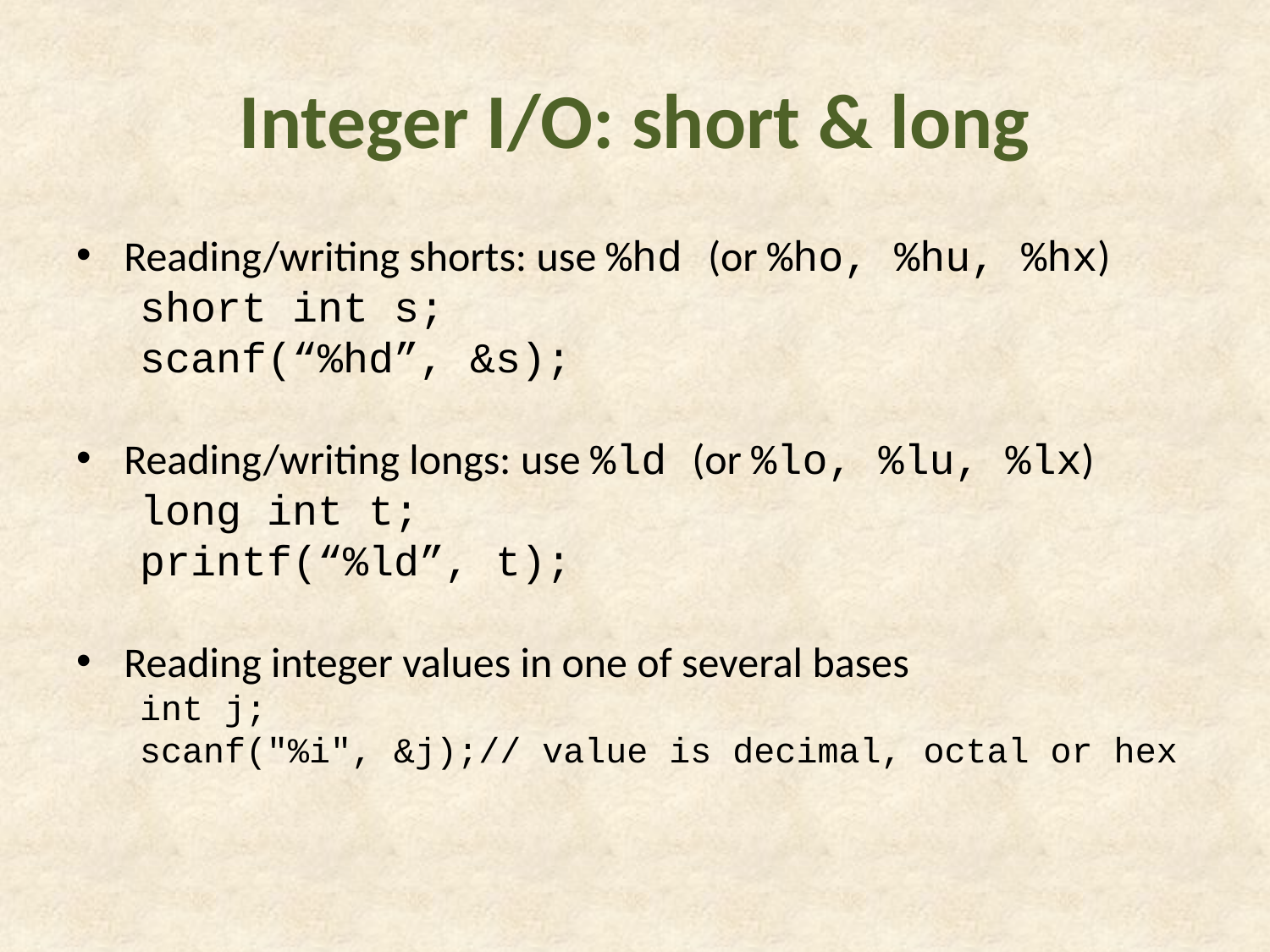

# Integer I/O: short & long
Reading/writing shorts: use %hd (or %ho, %hu, %hx)
short int s;
scanf(“%hd”, &s);

Reading/writing longs: use %ld (or %lo, %lu, %lx)
long int t;
printf(“%ld”, t);

Reading integer values in one of several bases
int j;
scanf("%i", &j);// value is decimal, octal or hex